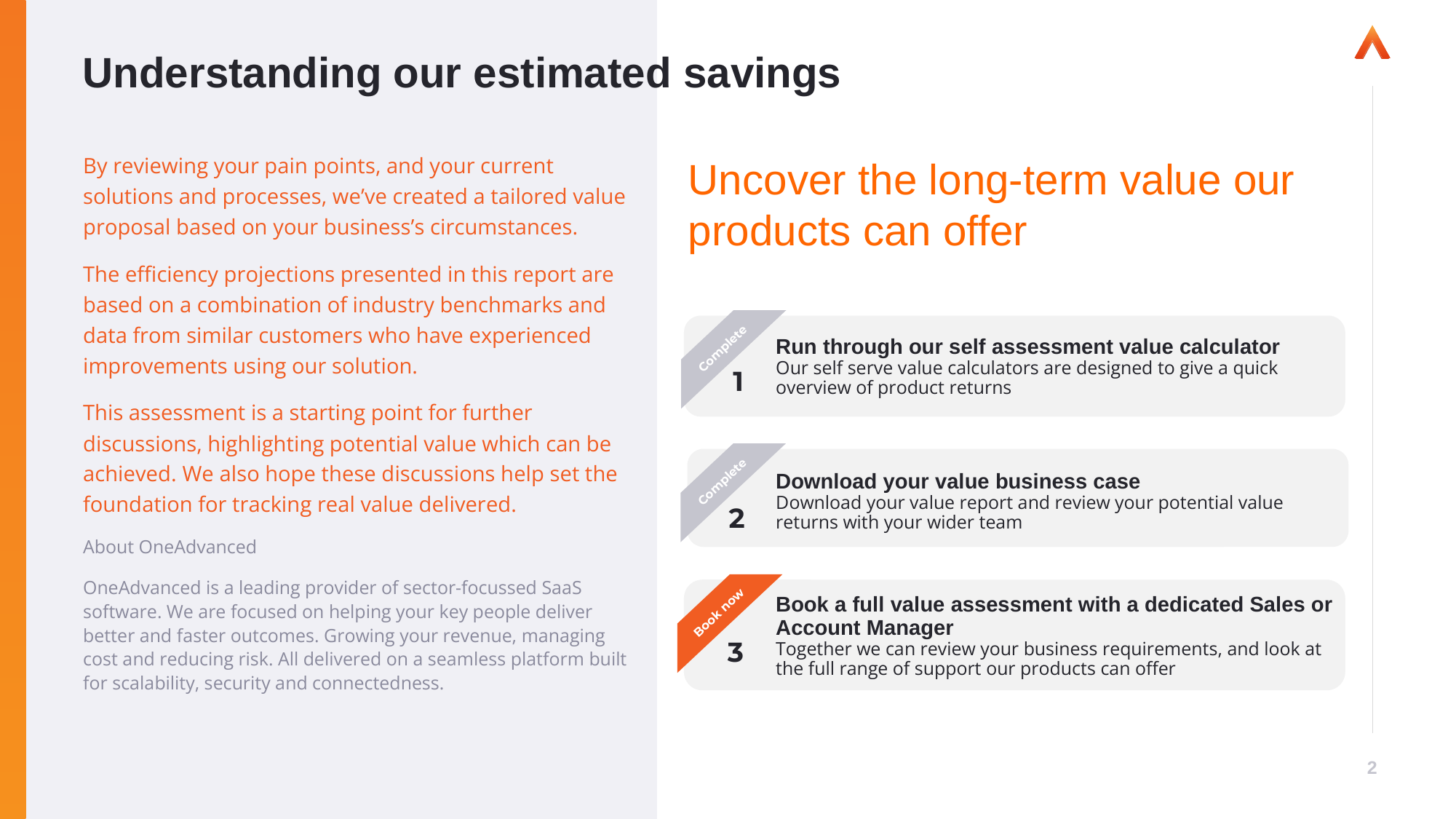

# Understanding our estimated savings
Uncover the long-term value our products can offer
By reviewing your pain points, and your current solutions and processes, we’ve created a tailored value proposal based on your business’s circumstances.
The efficiency projections presented in this report are based on a combination of industry benchmarks and data from similar customers who have experienced improvements using our solution.
This assessment is a starting point for further discussions, highlighting potential value which can be achieved. We also hope these discussions help set the foundation for tracking real value delivered.
About OneAdvanced
OneAdvanced is a leading provider of sector-focussed SaaS software. We are focused on helping your key people deliver better and faster outcomes. Growing your revenue, managing cost and reducing risk. All delivered on a seamless platform built for scalability, security and connectedness.

Run through our self assessment value calculator
Our self serve value calculators are designed to give a quick overview of product returns
Complete
1

Download your value business case
Download your value report and review your potential value returns with your wider team
Complete
2

Book a full value assessment with a dedicated Sales or Account Manager
Together we can review your business requirements, and look at the full range of support our products can offer
Book now
3
2